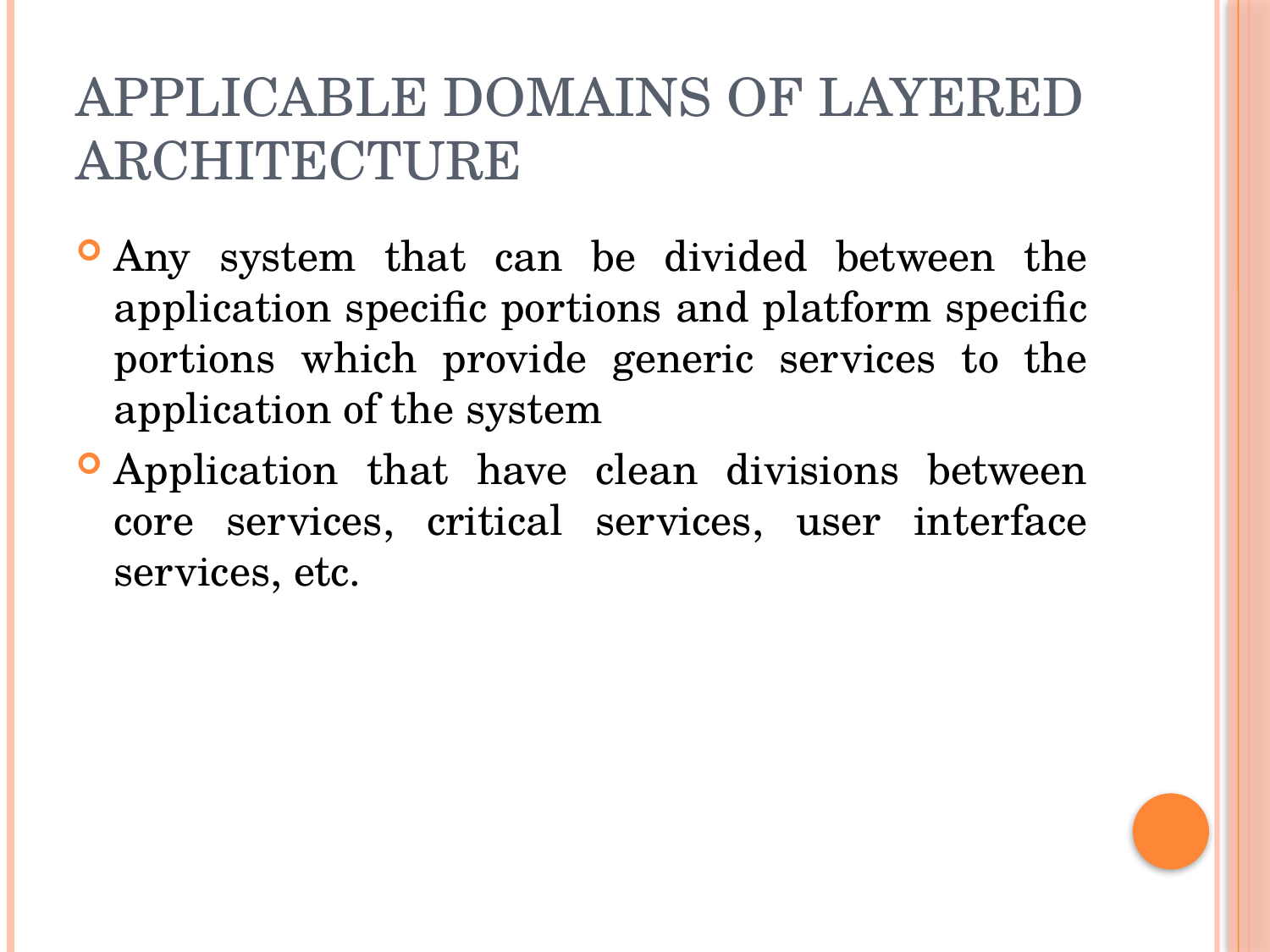

# Applicable domains of layered architecture
Any system that can be divided between the application specific portions and platform specific portions which provide generic services to the application of the system
Application that have clean divisions between core services, critical services, user interface services, etc.